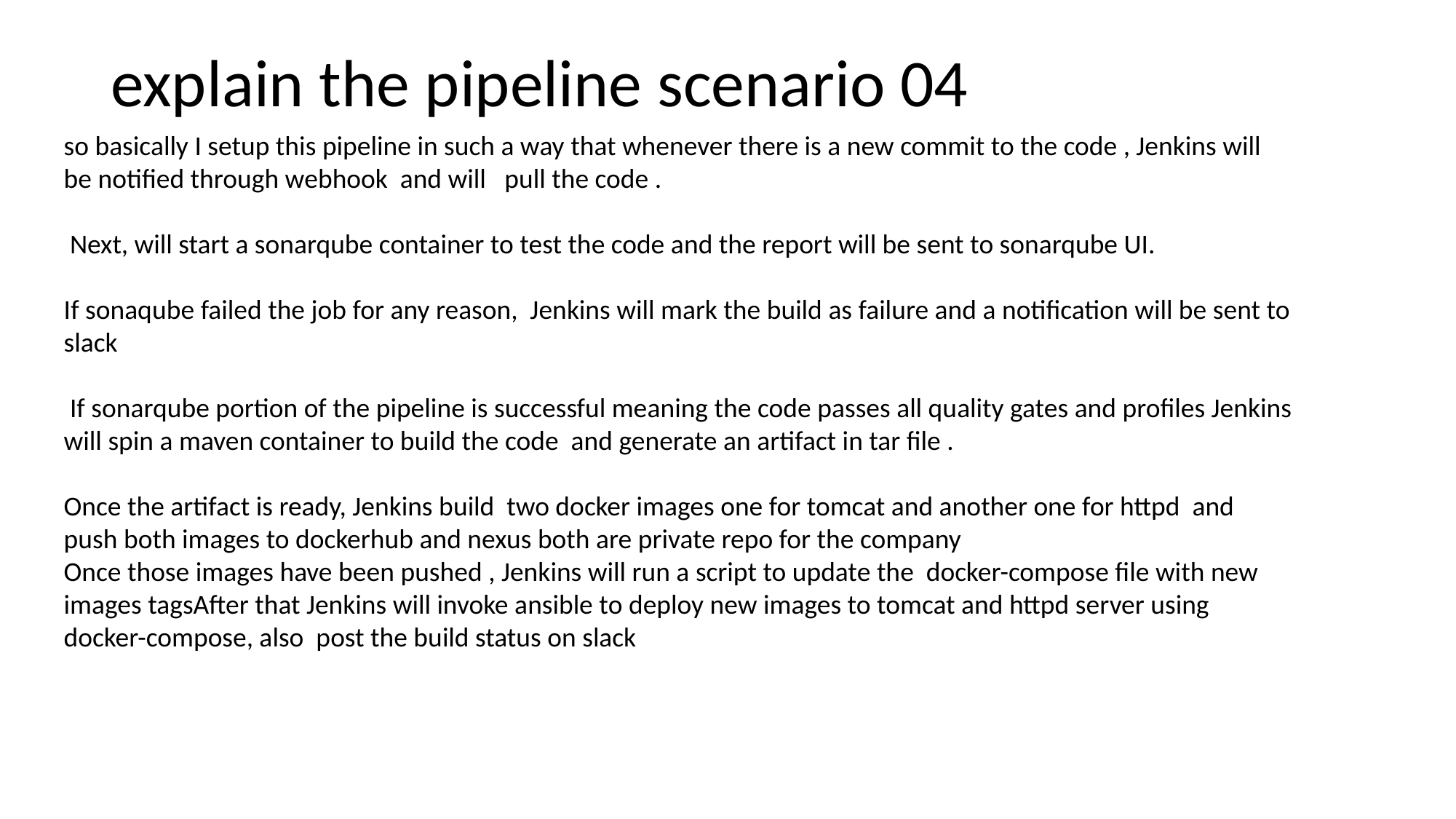

explain the pipeline scenario 04
so basically I setup this pipeline in such a way that whenever there is a new commit to the code , Jenkins will be notified through webhook  and will   pull the code .

 Next, will start a sonarqube container to test the code and the report will be sent to sonarqube UI.

If sonaqube failed the job for any reason,  Jenkins will mark the build as failure and a notification will be sent to slack

 If sonarqube portion of the pipeline is successful meaning the code passes all quality gates and profiles Jenkins will spin a maven container to build the code  and generate an artifact in tar file .

Once the artifact is ready, Jenkins build  two docker images one for tomcat and another one for httpd  and  push both images to dockerhub and nexus both are private repo for the company
Once those images have been pushed , Jenkins will run a script to update the  docker-compose file with new images tagsAfter that Jenkins will invoke ansible to deploy new images to tomcat and httpd server using docker-compose, also  post the build status on slack